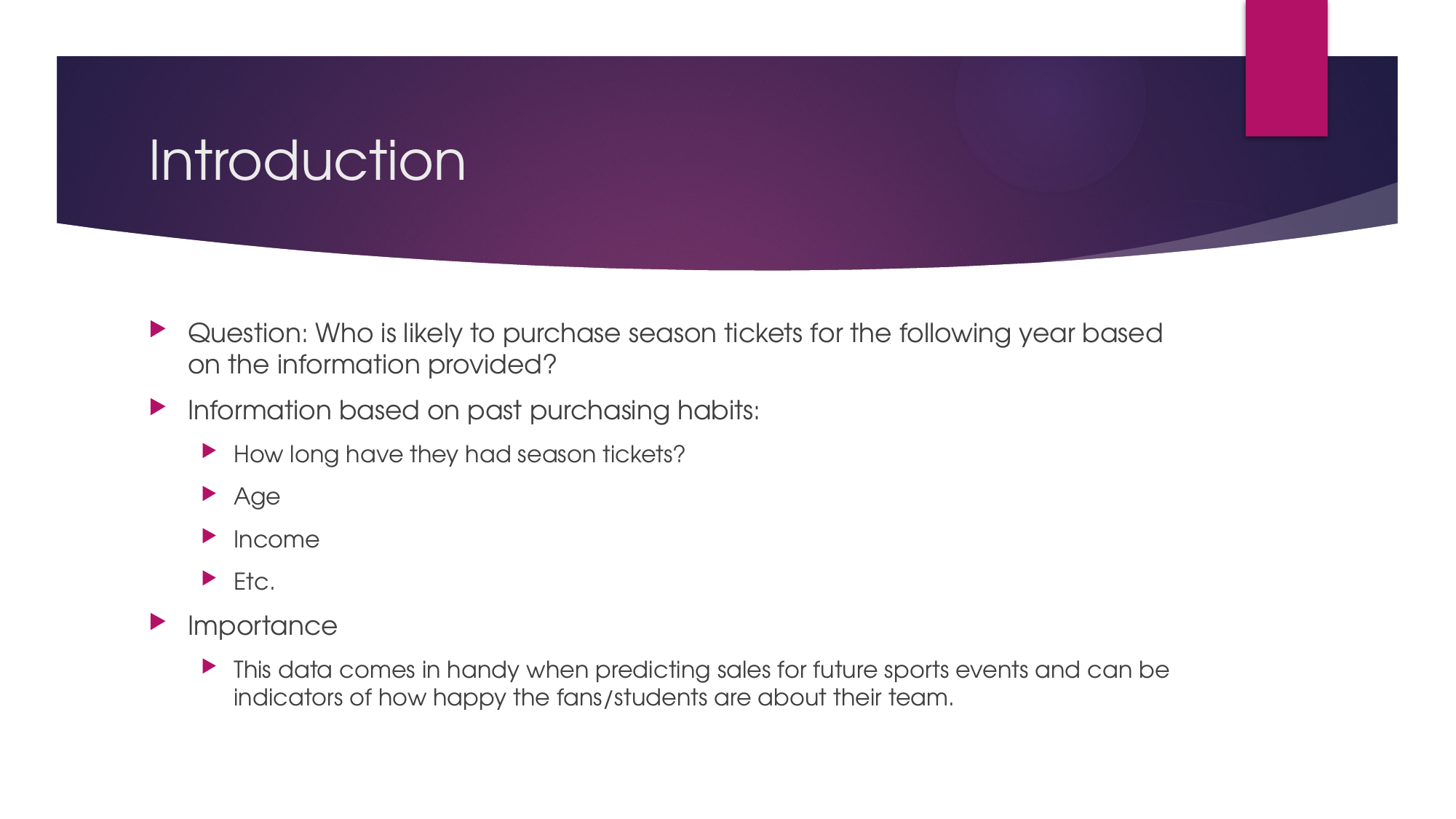

# Introduction
Question: Who is likely to purchase season tickets for the following year based on the information provided?
Information based on past purchasing habits:
How long have they had season tickets?
Age
Income
Etc.
Importance
This data comes in handy when predicting sales for future sports events and can be indicators of how happy the fans/students are about their team.